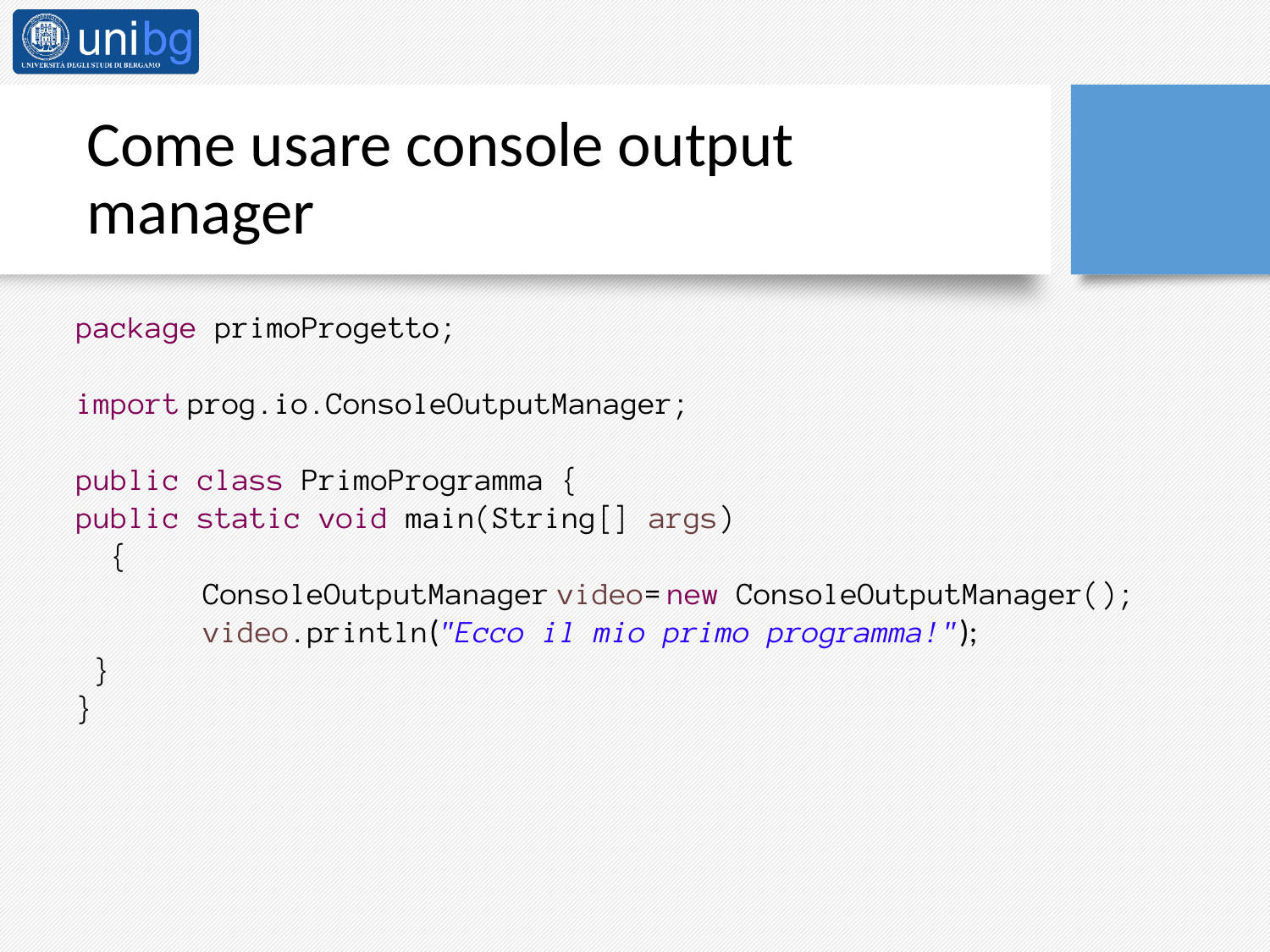

# Come usare console output manager
package primoProgetto;

import prog.io.ConsoleOutputManager;

public class PrimoProgramma {
public static void main(String[] args)
  {
	ConsoleOutputManager video= new ConsoleOutputManager();
	video.println("Ecco il mio primo programma!");
 }
}